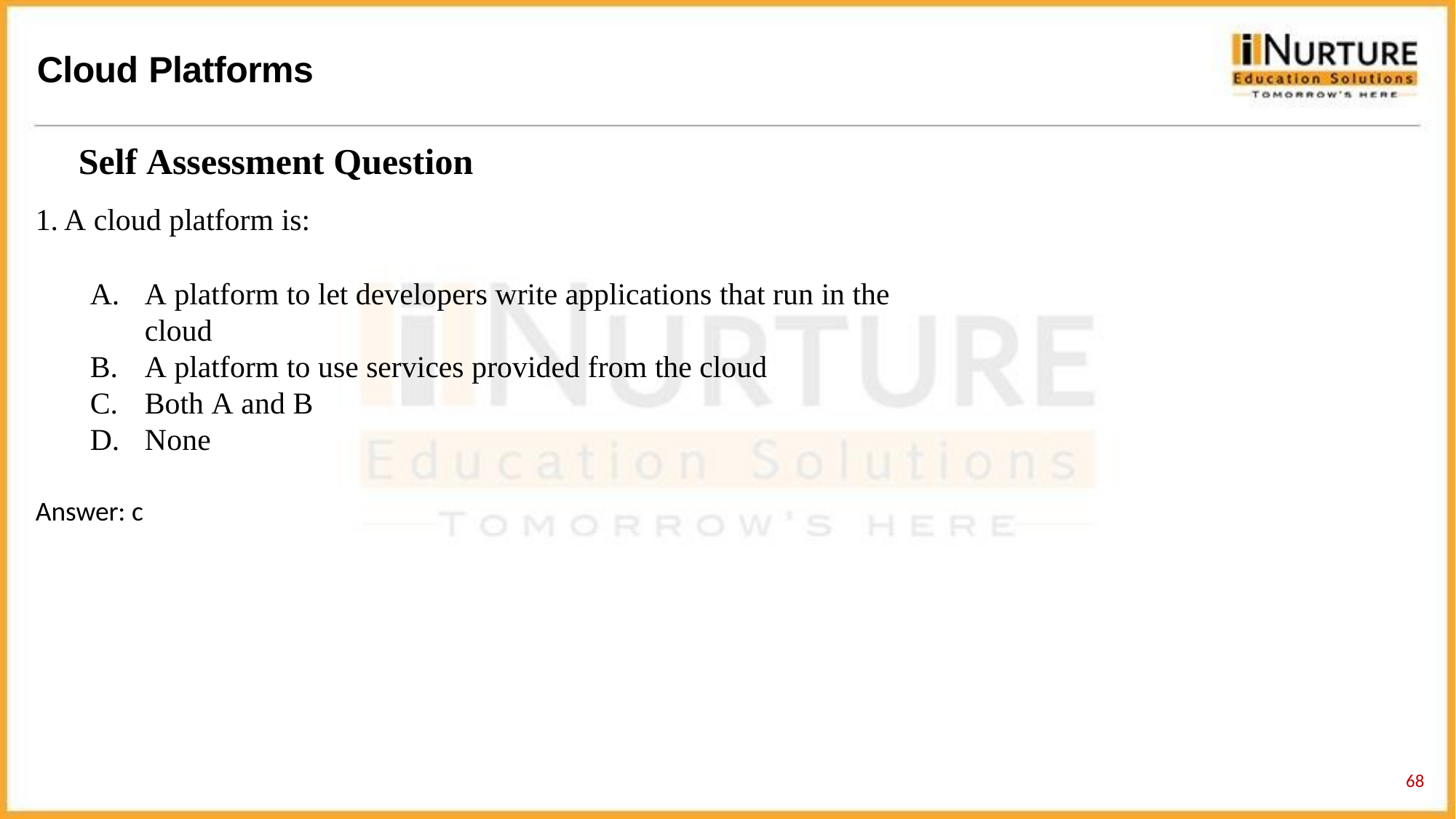

# Cloud Platforms
Self Assessment Question
A cloud platform is:

A platform to let developers write applications that run in the cloud
A platform to use services provided from the cloud
Both A and B
None

Answer: c
68